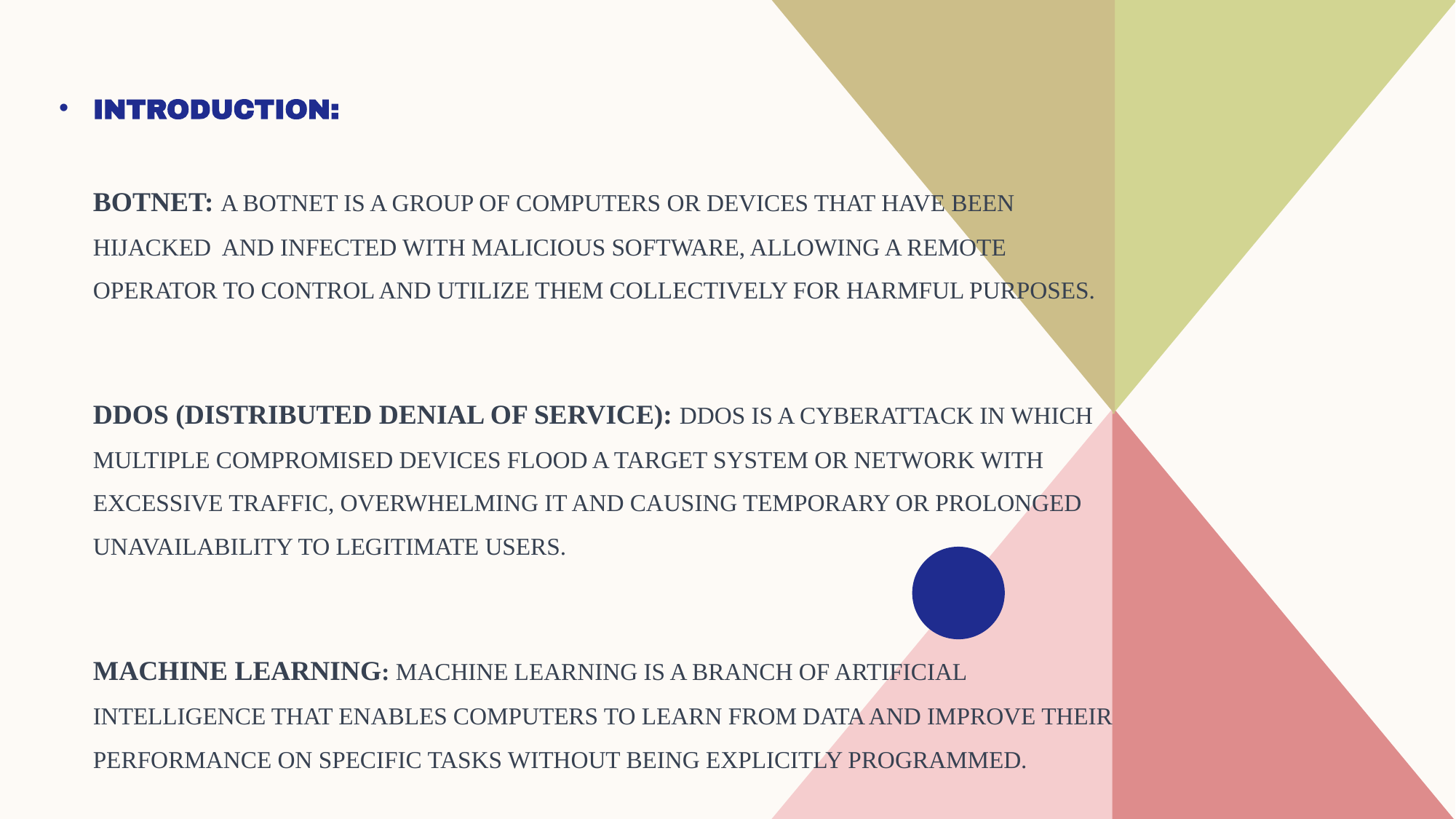

# Introduction: Botnet: A botnet is a group of computers or devices that have been hijacked  and infected with malicious software, allowing a remote operator to control and utilize them collectively for harmful purposes. DDoS (Distributed Denial of Service): DDoS is a cyberattack in which multiple compromised devices flood a target system or network with excessive traffic, overwhelming it and causing temporary or prolonged unavailability to legitimate users. MACHINE LEARNING: Machine learning is a branch of artificial intelligence that enables computers to learn from data and improve their performance on specific tasks without being explicitly programmed.